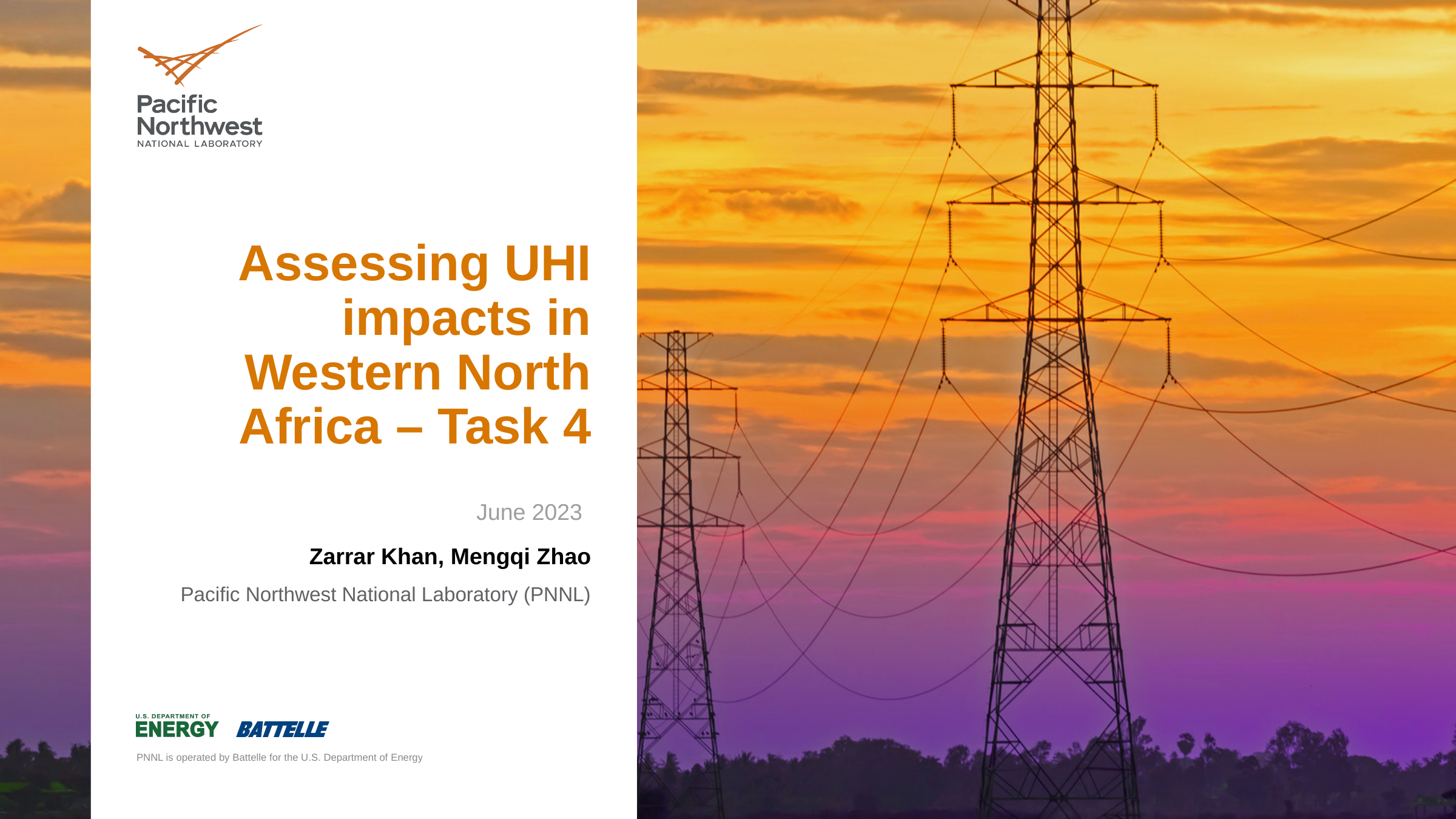

# Assessing UHI impacts in Western North Africa – Task 4
June 2023
Zarrar Khan, Mengqi Zhao
Pacific Northwest National Laboratory (PNNL)